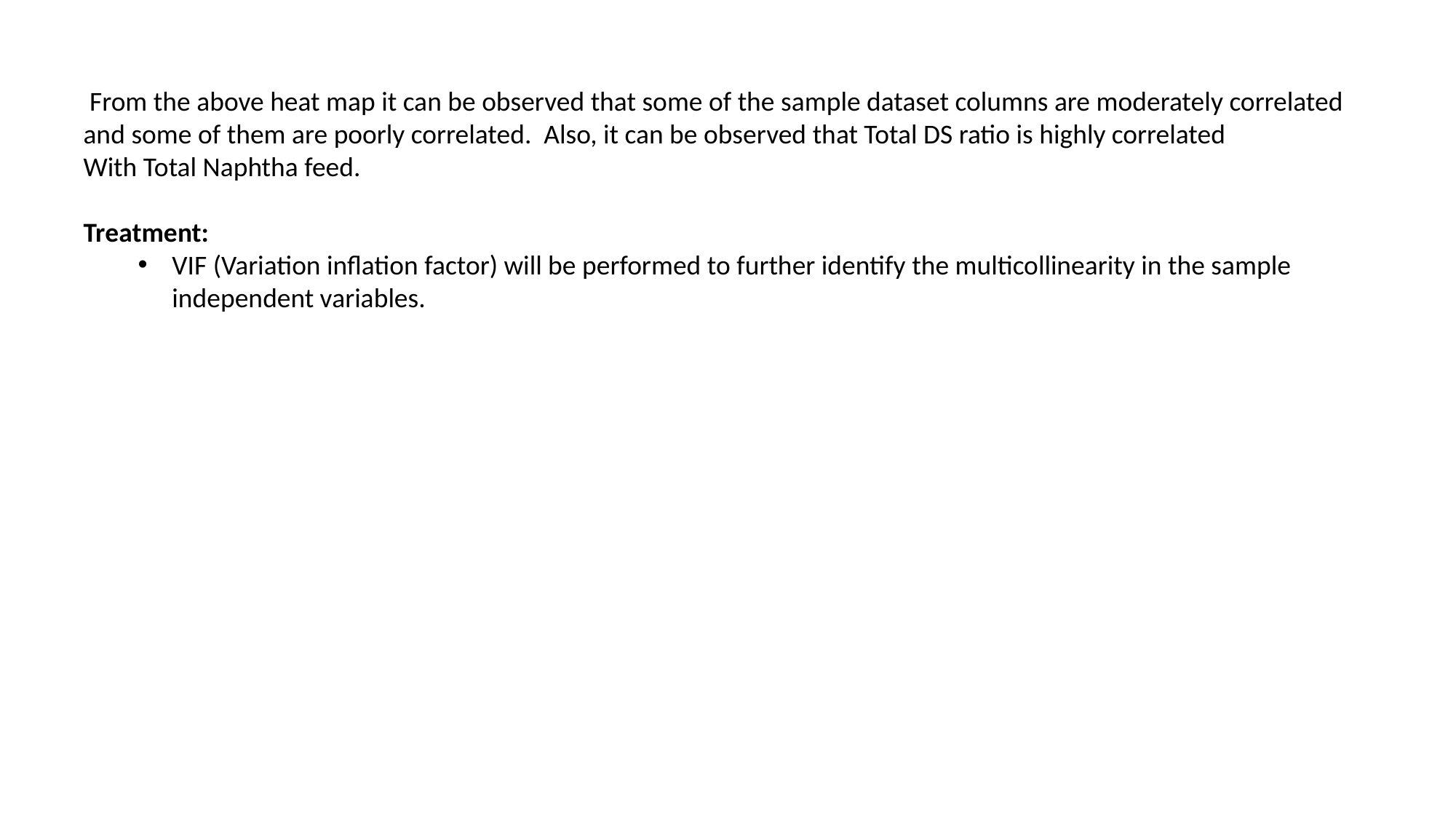

From the above heat map it can be observed that some of the sample dataset columns are moderately correlated and some of them are poorly correlated.  Also, it can be observed that Total DS ratio is highly correlated
With Total Naphtha feed.

Treatment:
VIF (Variation inflation factor) will be performed to further identify the multicollinearity in the sample independent variables.